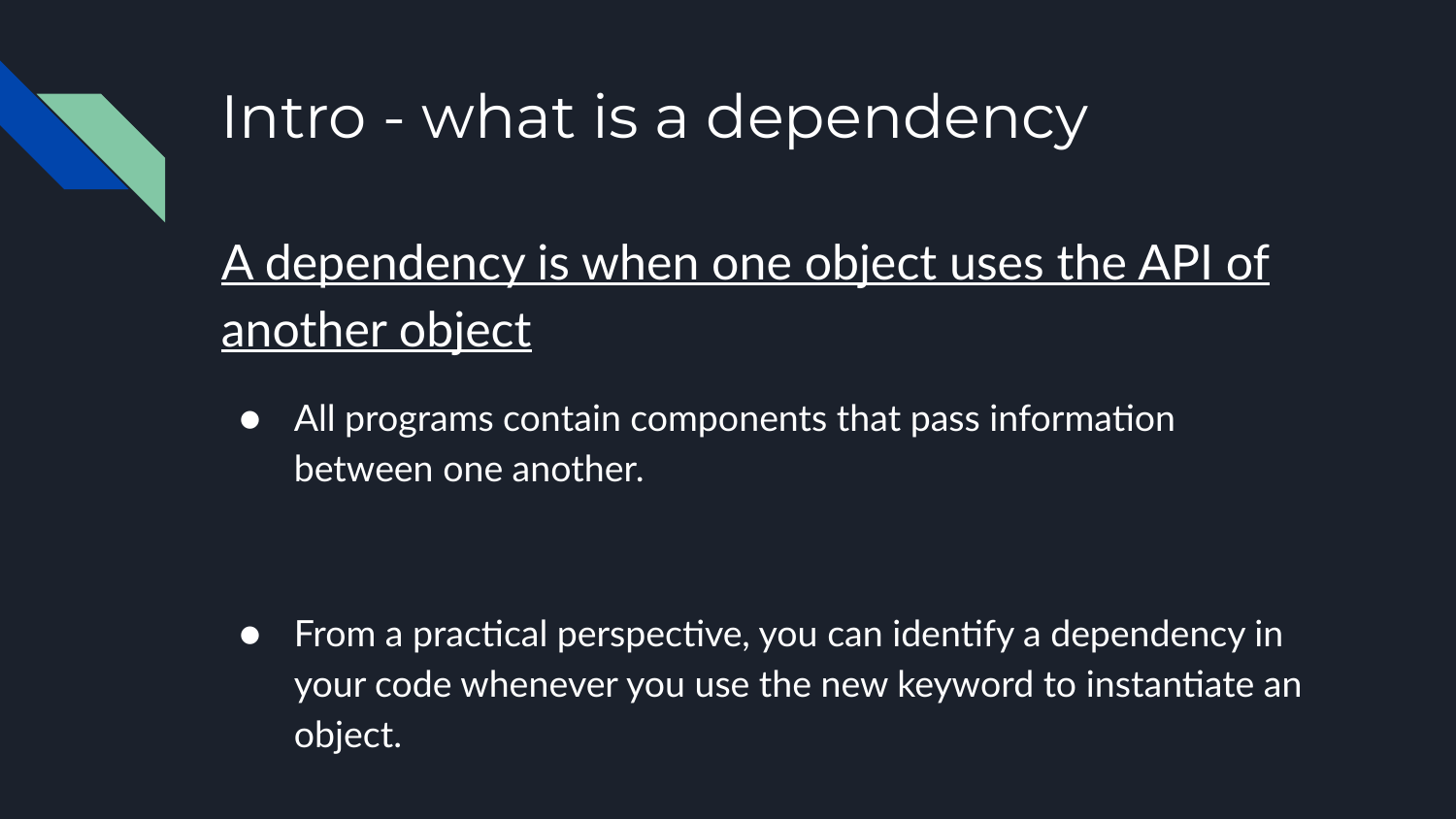

# Intro - what is a dependency
A dependency is when one object uses the API of another object
All programs contain components that pass information between one another.

From a practical perspective, you can identify a dependency in your code whenever you use the new keyword to instantiate an object.